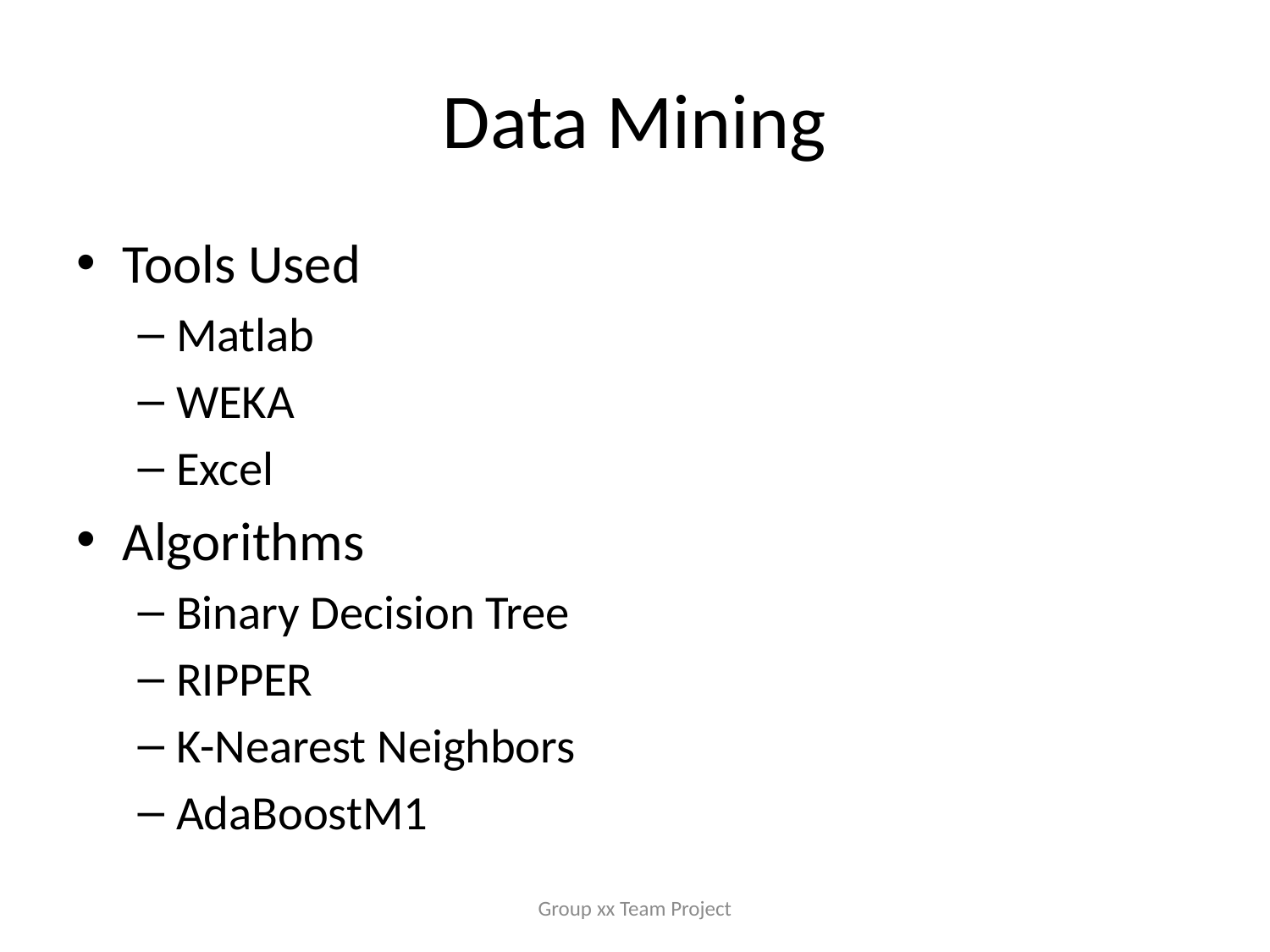

# Data Mining
Tools Used
Matlab
WEKA
Excel
Algorithms
Binary Decision Tree
RIPPER
K-Nearest Neighbors
AdaBoostM1
Group xx Team Project